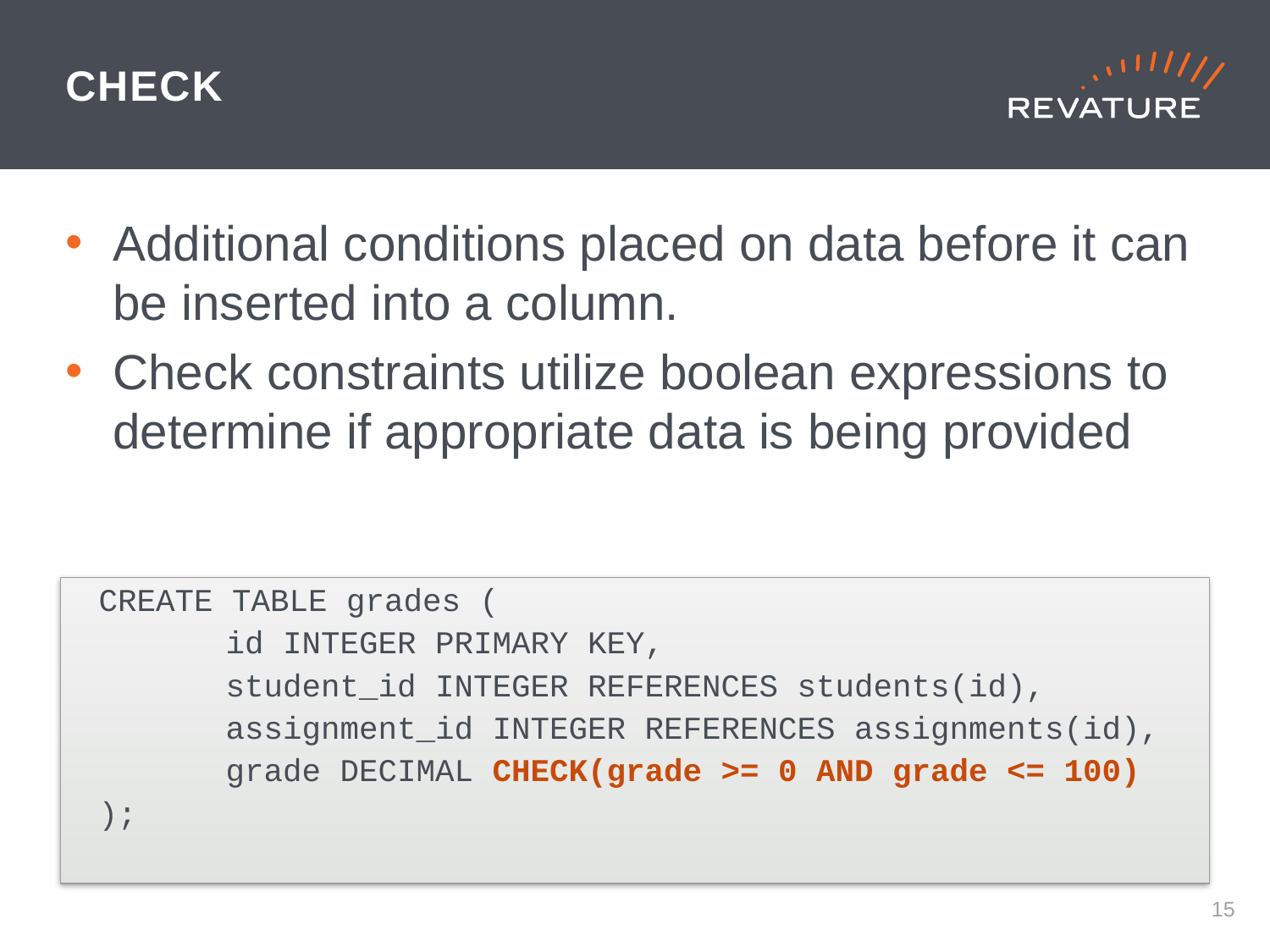

# CHECK
Additional conditions placed on data before it can be inserted into a column.
Check constraints utilize boolean expressions to determine if appropriate data is being provided
CREATE TABLE grades (
	id INTEGER PRIMARY KEY,
	student_id INTEGER REFERENCES students(id),
	assignment_id INTEGER REFERENCES assignments(id),
	grade DECIMAL CHECK(grade >= 0 AND grade <= 100)
);
15